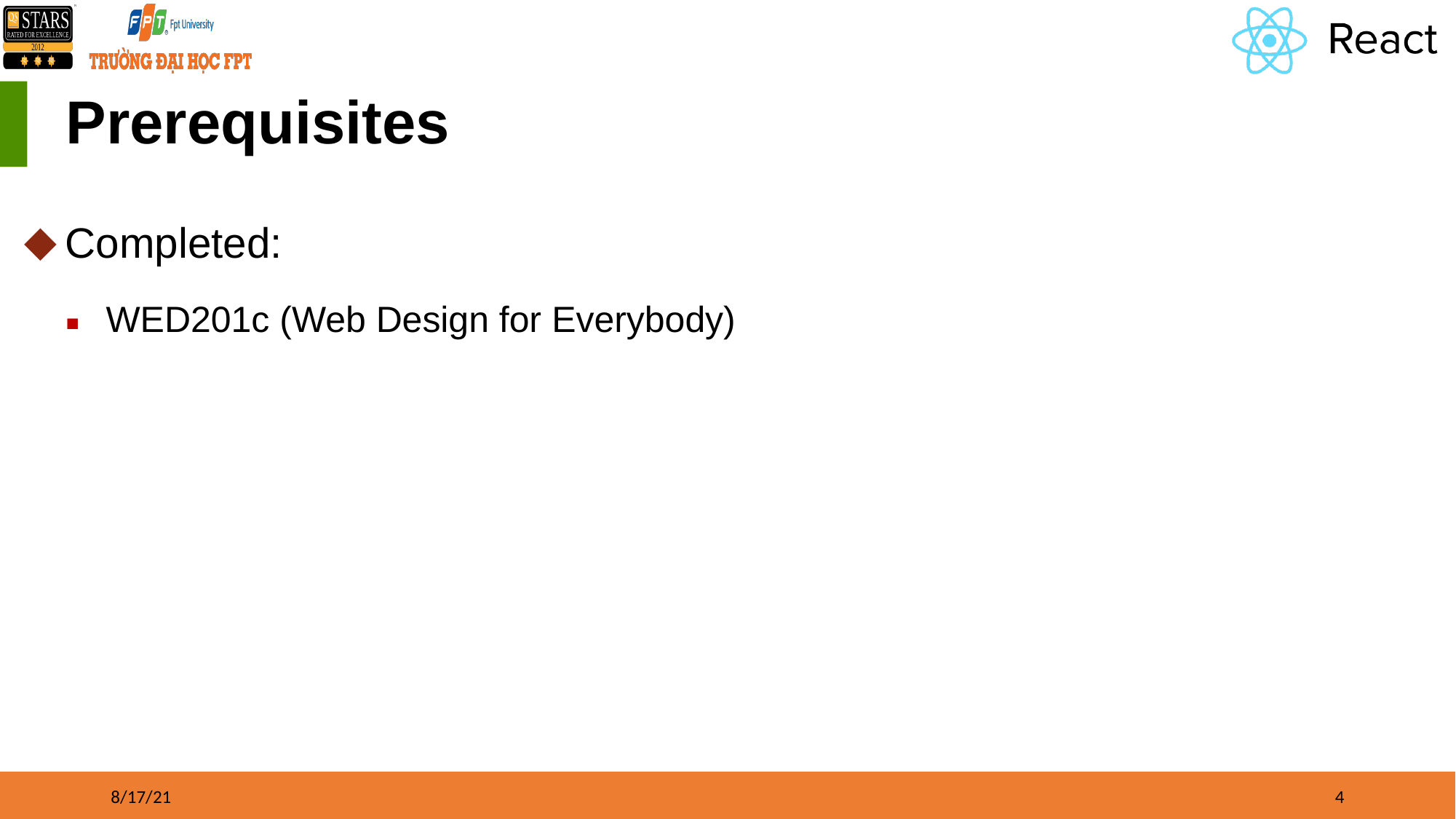

# Prerequisites
Completed:
WED201c (Web Design for Everybody)
8/17/21
4